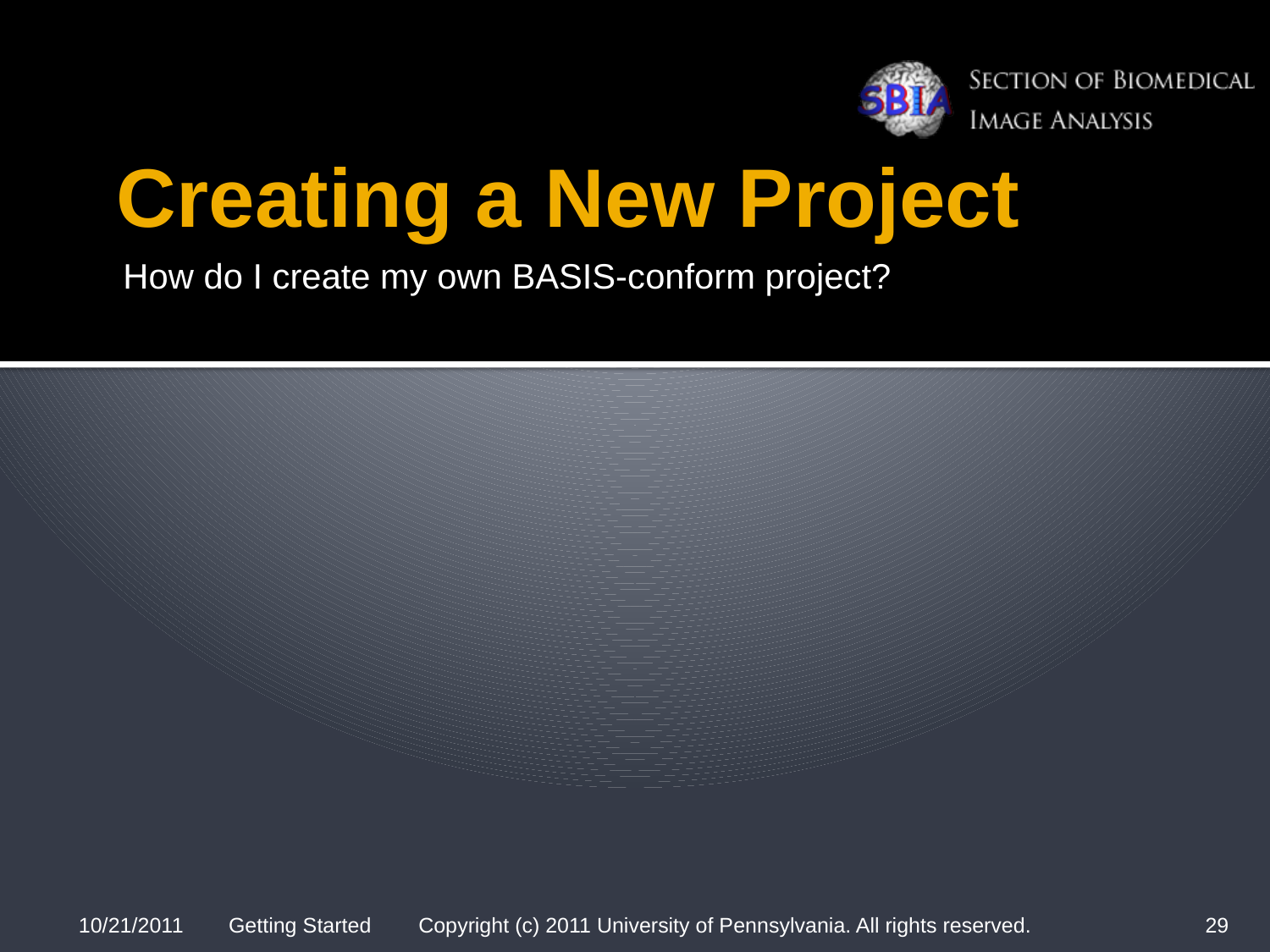

# Creating a New Project
How do I create my own BASIS-conform project?
10/21/2011
Getting Started        Copyright (c) 2011 University of Pennsylvania. All rights reserved.
29